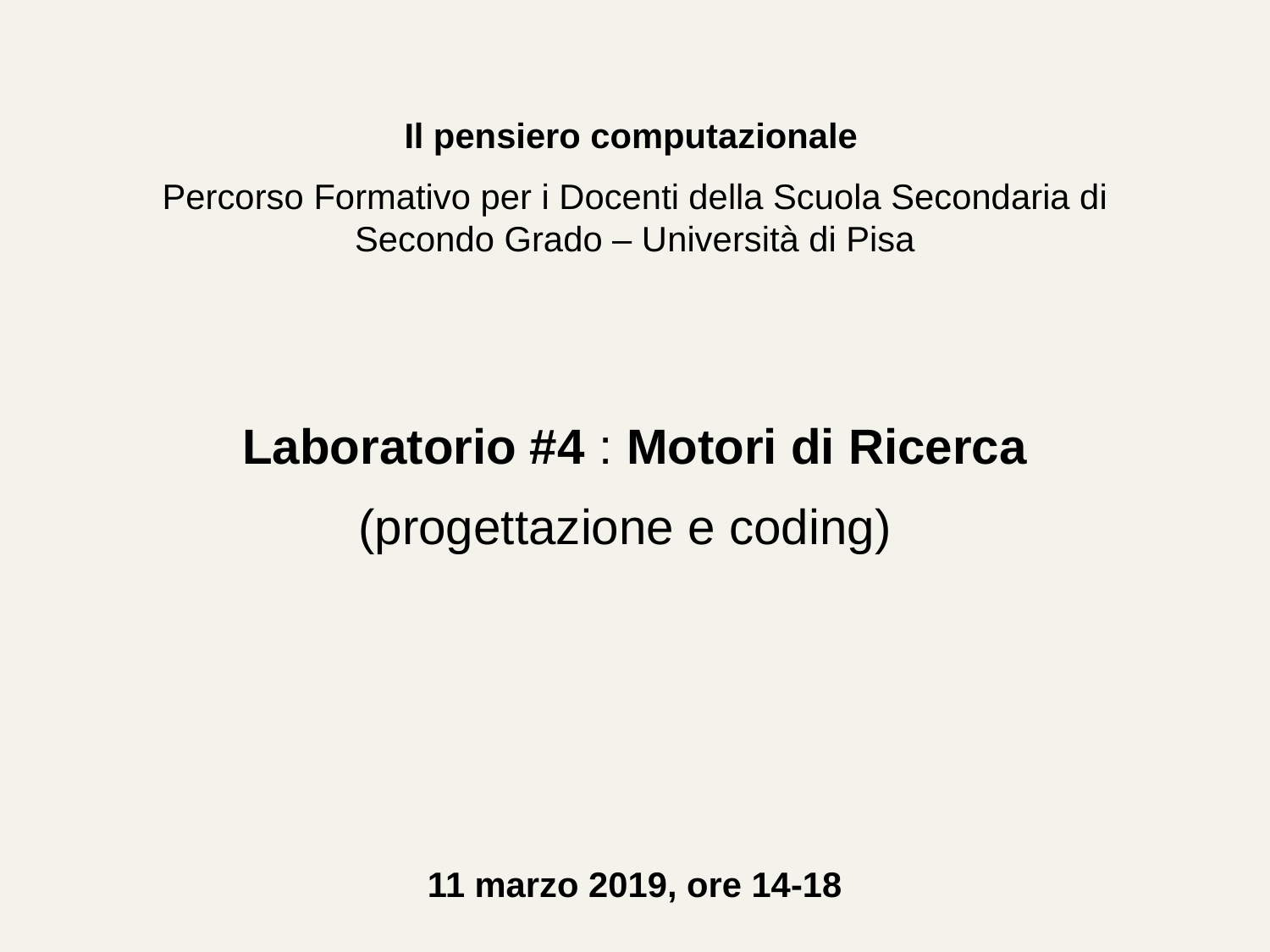

Il pensiero computazionale
# Percorso Formativo per i Docenti della Scuola Secondaria di Secondo Grado – Università di Pisa
Laboratorio #4 : Motori di Ricerca (progettazione e coding)
11 marzo 2019, ore 14-18